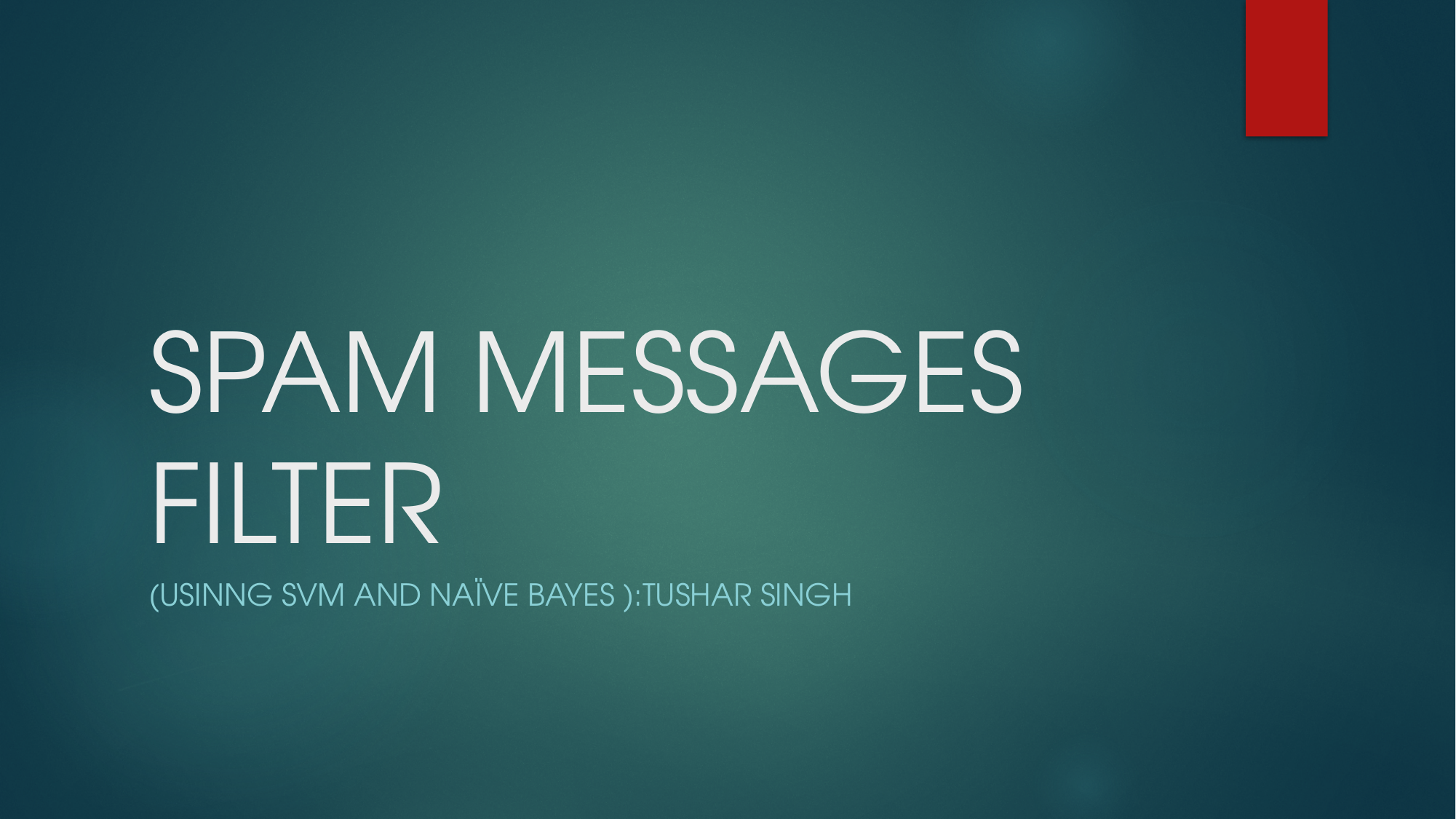

# SPAM MESSAGES FILTER
(Usinng svM and naïve bayes ):Tushar singh